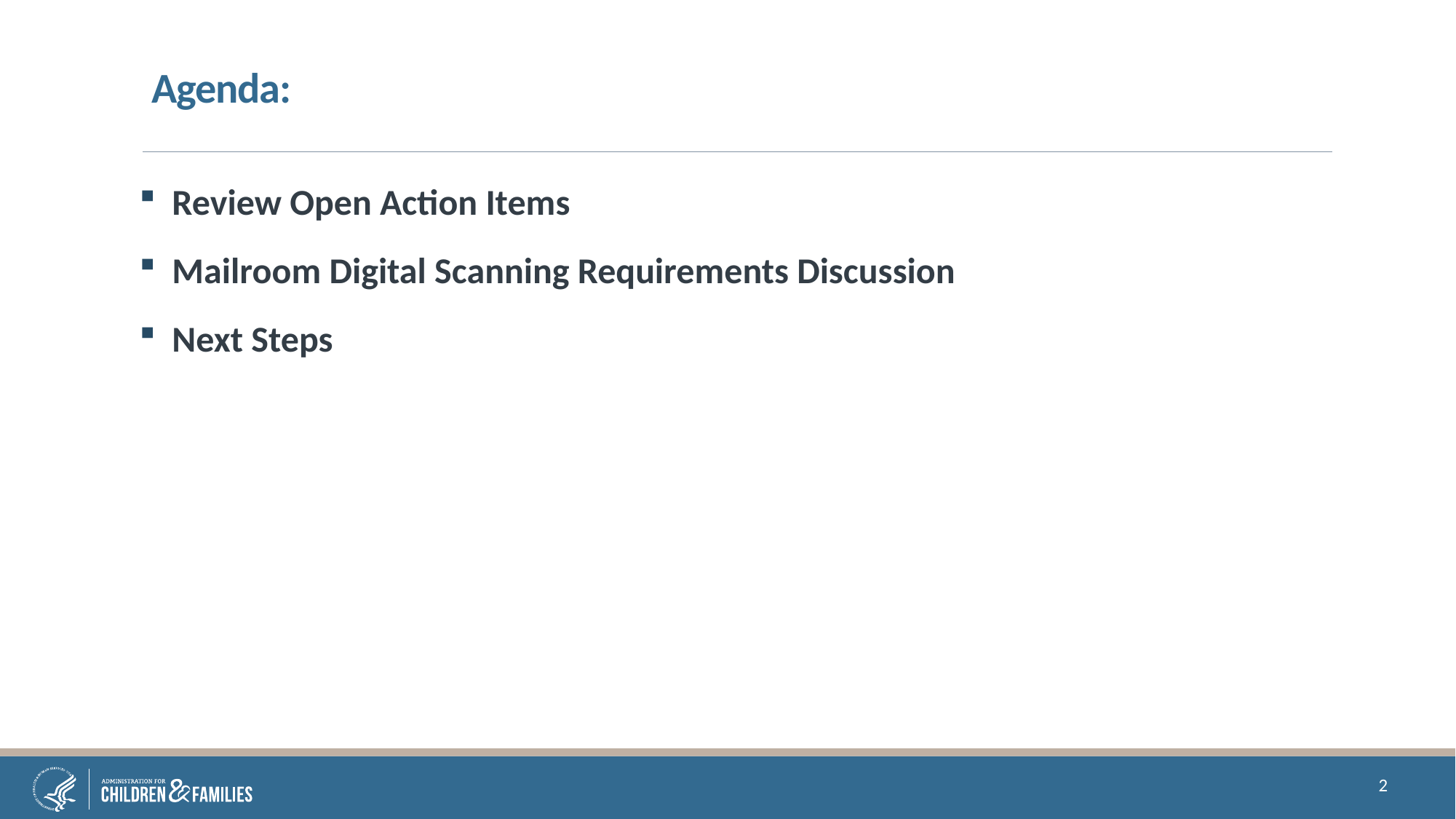

# Agenda:
Review Open Action Items
Mailroom Digital Scanning Requirements Discussion
Next Steps

2